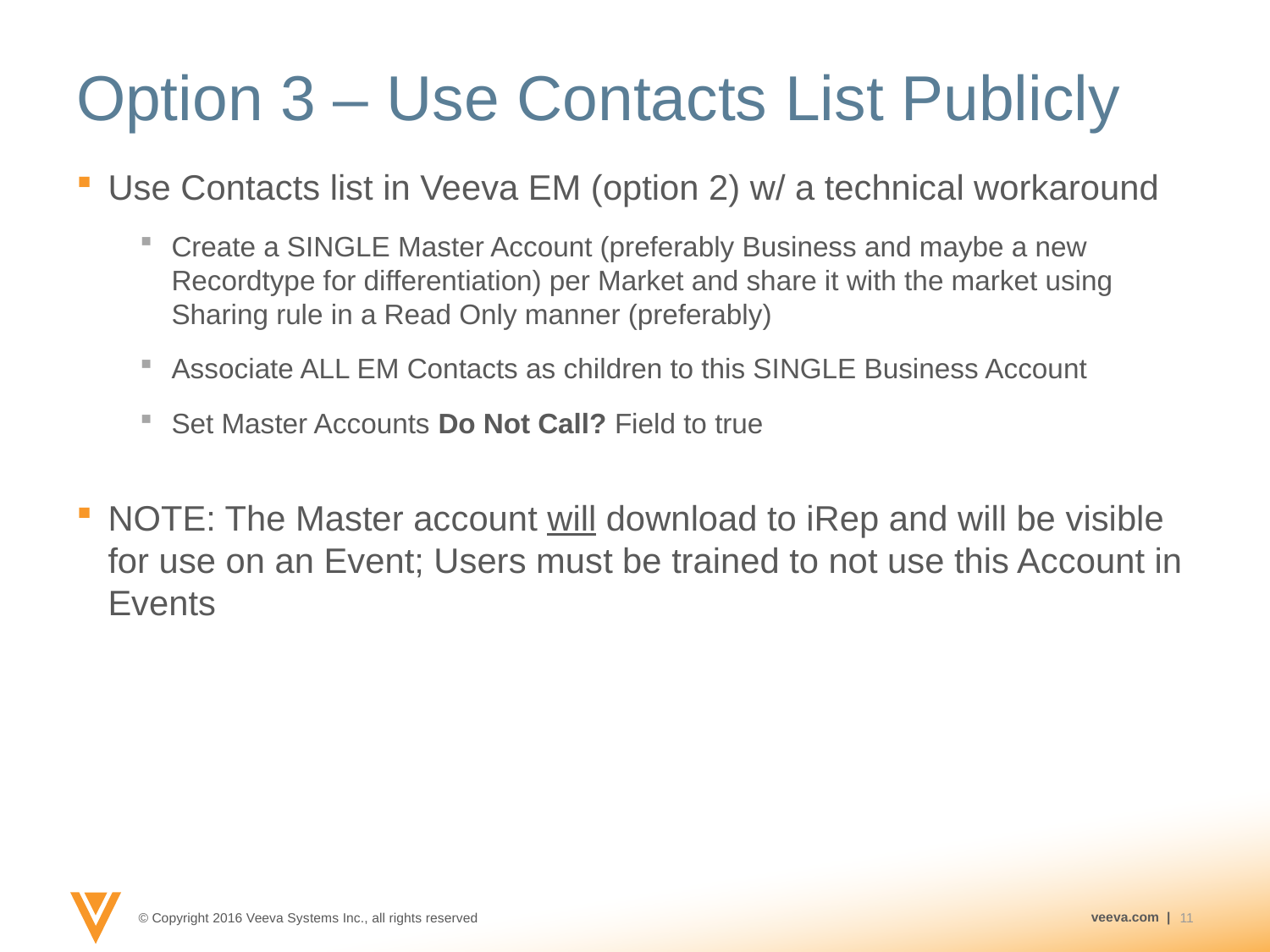

# Option 3 – Use Contacts List Publicly
Use Contacts list in Veeva EM (option 2) w/ a technical workaround
Create a SINGLE Master Account (preferably Business and maybe a new Recordtype for differentiation) per Market and share it with the market using Sharing rule in a Read Only manner (preferably)
Associate ALL EM Contacts as children to this SINGLE Business Account
Set Master Accounts Do Not Call? Field to true

NOTE: The Master account will download to iRep and will be visible for use on an Event; Users must be trained to not use this Account in Events
11